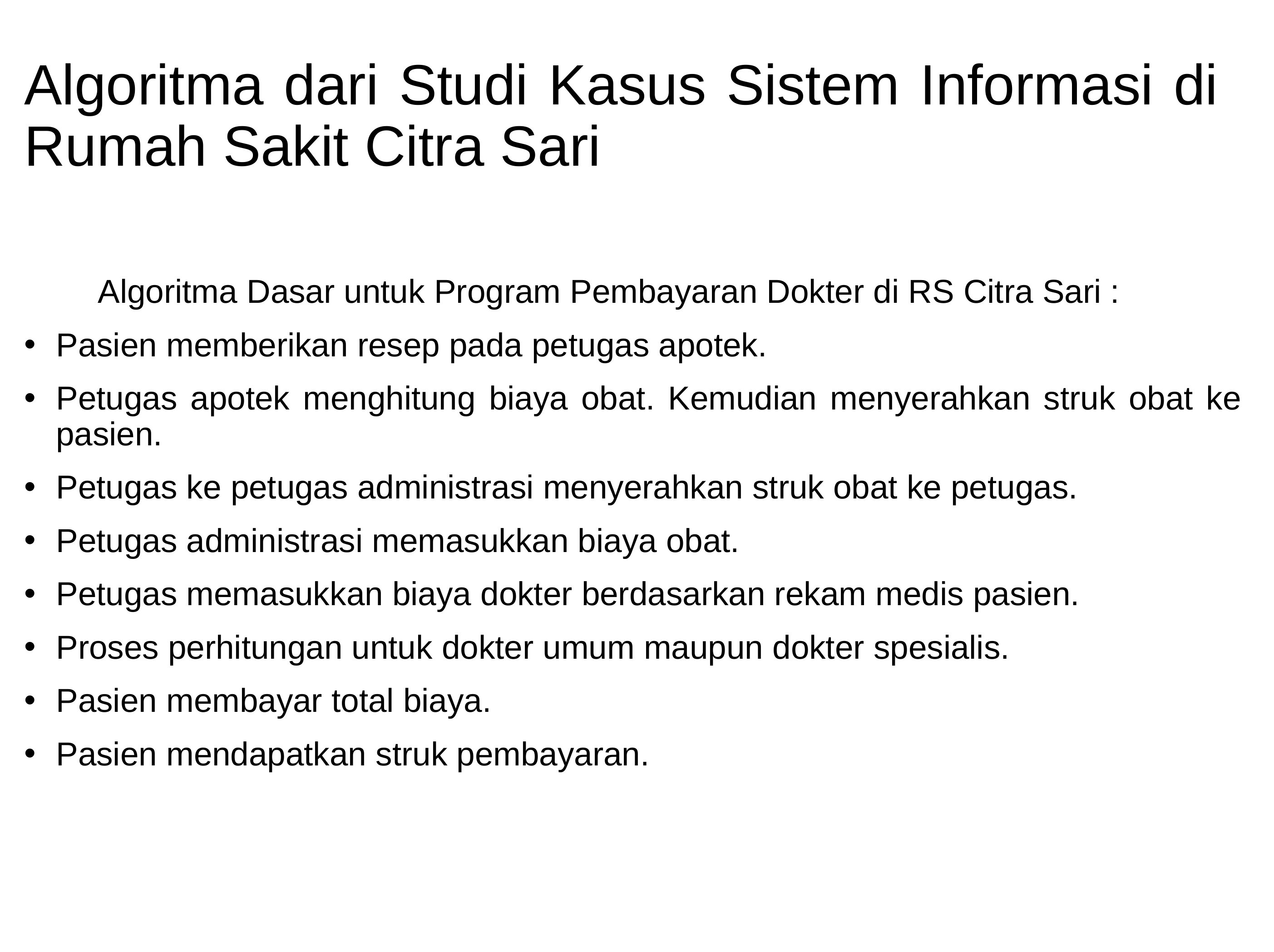

Algoritma dari Studi Kasus Sistem Informasi di Rumah Sakit Citra Sari
        Algoritma Dasar untuk Program Pembayaran Dokter di RS Citra Sari :
Pasien memberikan resep pada petugas apotek.
Petugas apotek menghitung biaya obat. Kemudian menyerahkan struk obat ke pasien.
Petugas ke petugas administrasi menyerahkan struk obat ke petugas.
Petugas administrasi memasukkan biaya obat.
Petugas memasukkan biaya dokter berdasarkan rekam medis pasien.
Proses perhitungan untuk dokter umum maupun dokter spesialis.
Pasien membayar total biaya.
Pasien mendapatkan struk pembayaran.